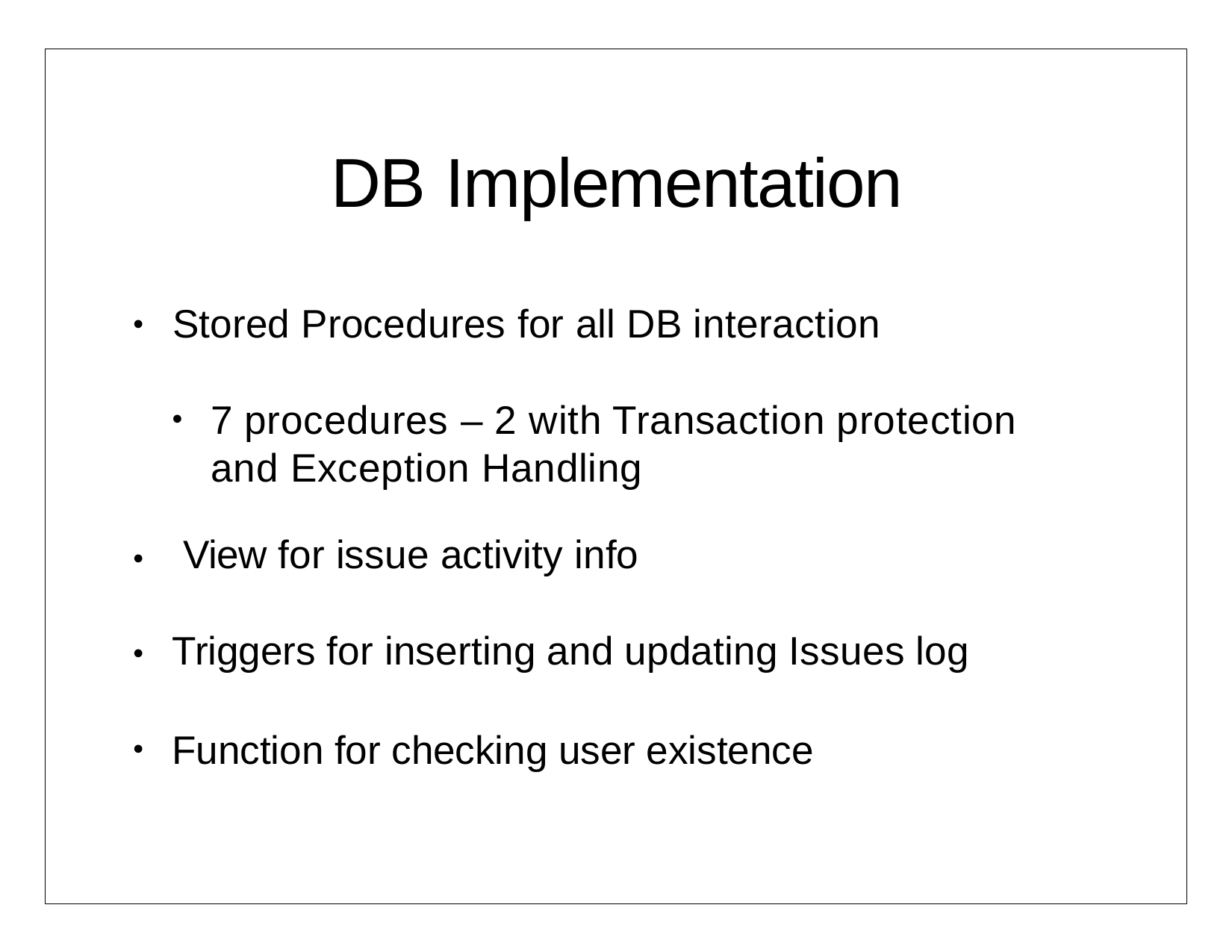

# DB Implementation
Stored Procedures for all DB interaction
•
7 procedures – 2 with Transaction protection and Exception Handling
•
 View for issue activity info
•
Triggers for inserting and updating Issues log
•
Function for checking user existence
•